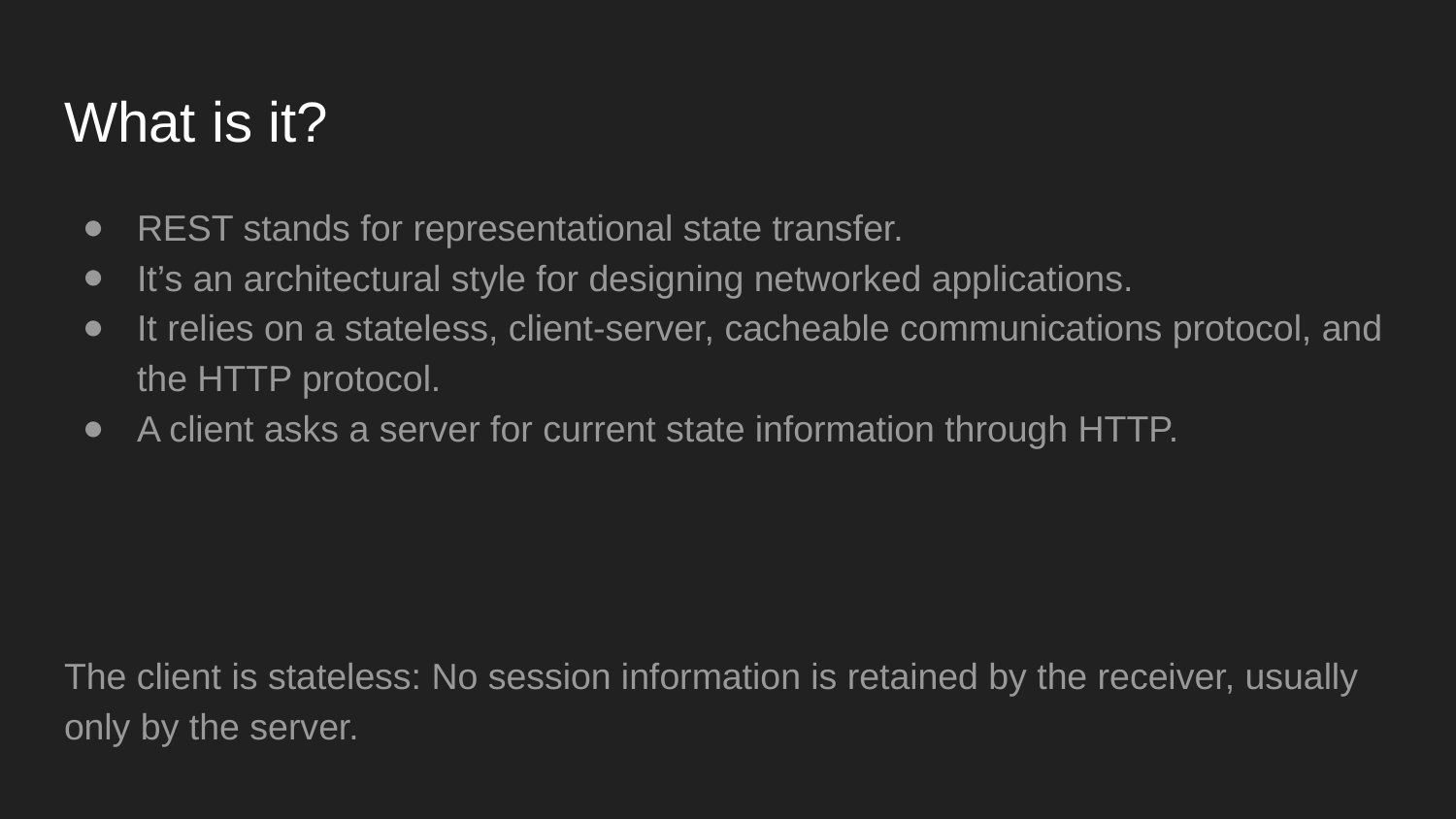

# What is it?
REST stands for representational state transfer.
It’s an architectural style for designing networked applications.
It relies on a stateless, client-server, cacheable communications protocol, and the HTTP protocol.
A client asks a server for current state information through HTTP.

The client is stateless: No session information is retained by the receiver, usually only by the server.